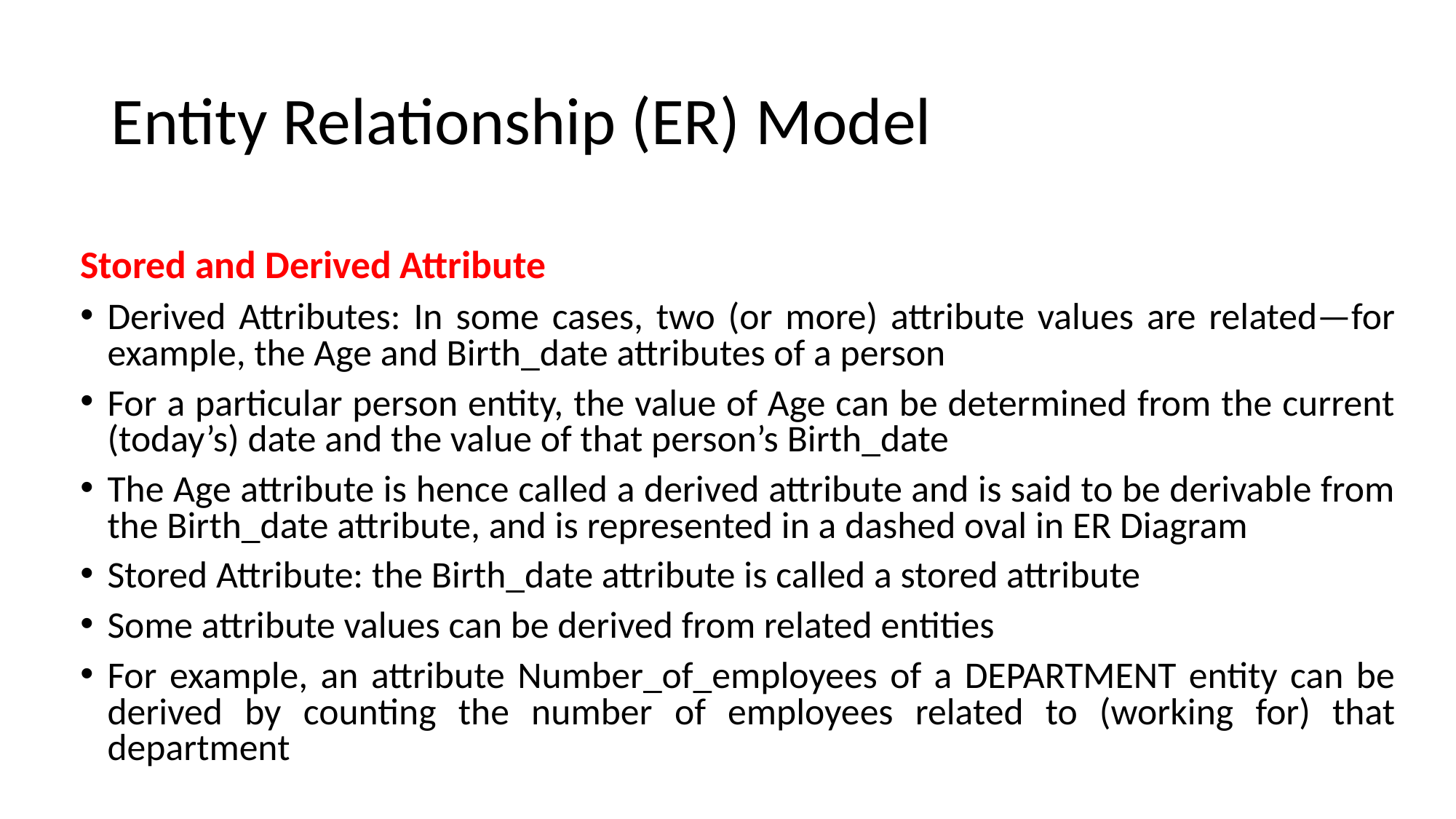

# Entity Relationship (ER) Model

Stored and Derived Attribute
Derived Attributes: In some cases, two (or more) attribute values are related—for example, the Age and Birth_date attributes of a person
For a particular person entity, the value of Age can be determined from the current (today’s) date and the value of that person’s Birth_date
The Age attribute is hence called a derived attribute and is said to be derivable from the Birth_date attribute, and is represented in a dashed oval in ER Diagram
Stored Attribute: the Birth_date attribute is called a stored attribute
Some attribute values can be derived from related entities
For example, an attribute Number_of_employees of a DEPARTMENT entity can be derived by counting the number of employees related to (working for) that department